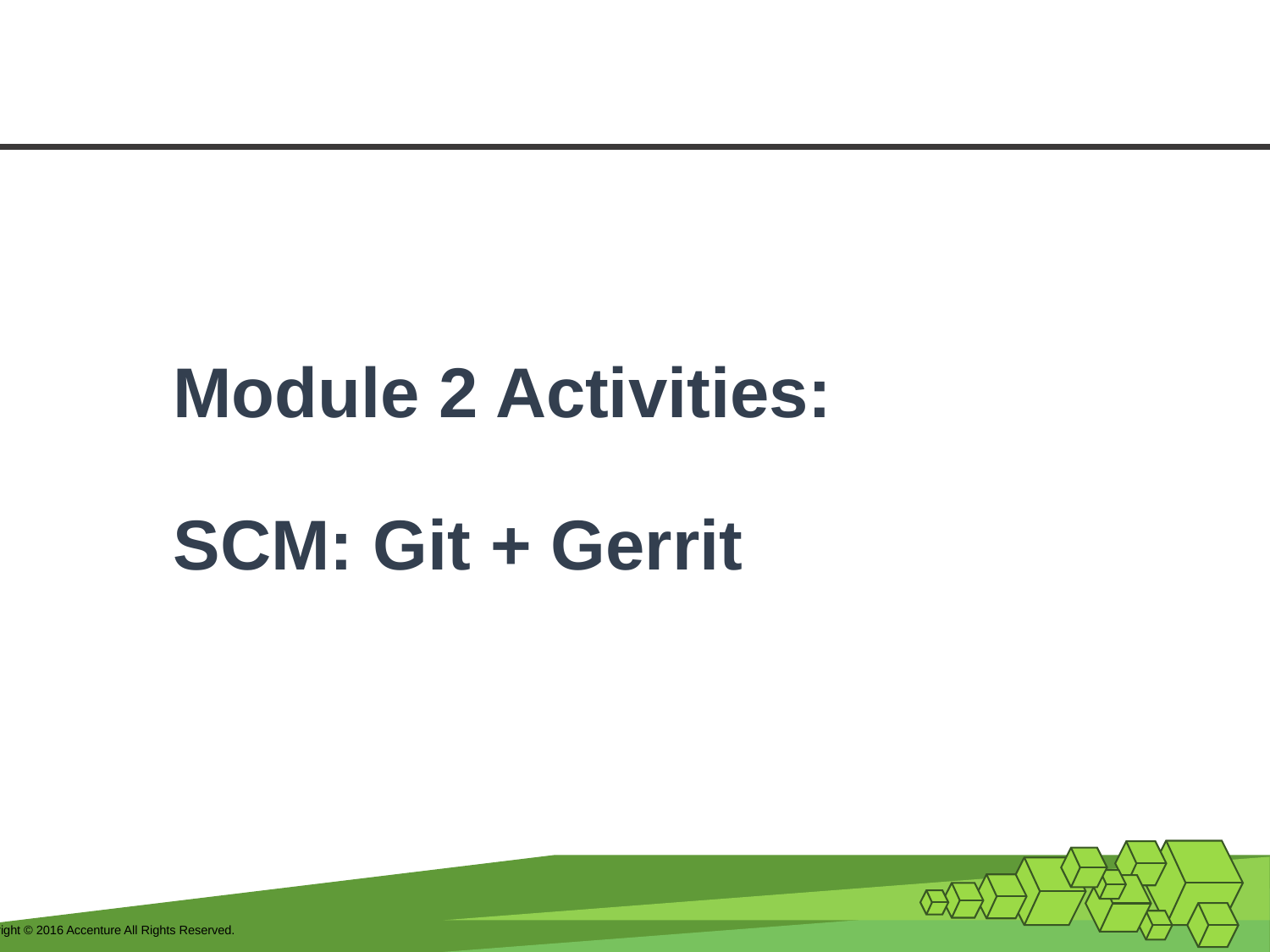

Module 2 Activities:
SCM: Git + Gerrit